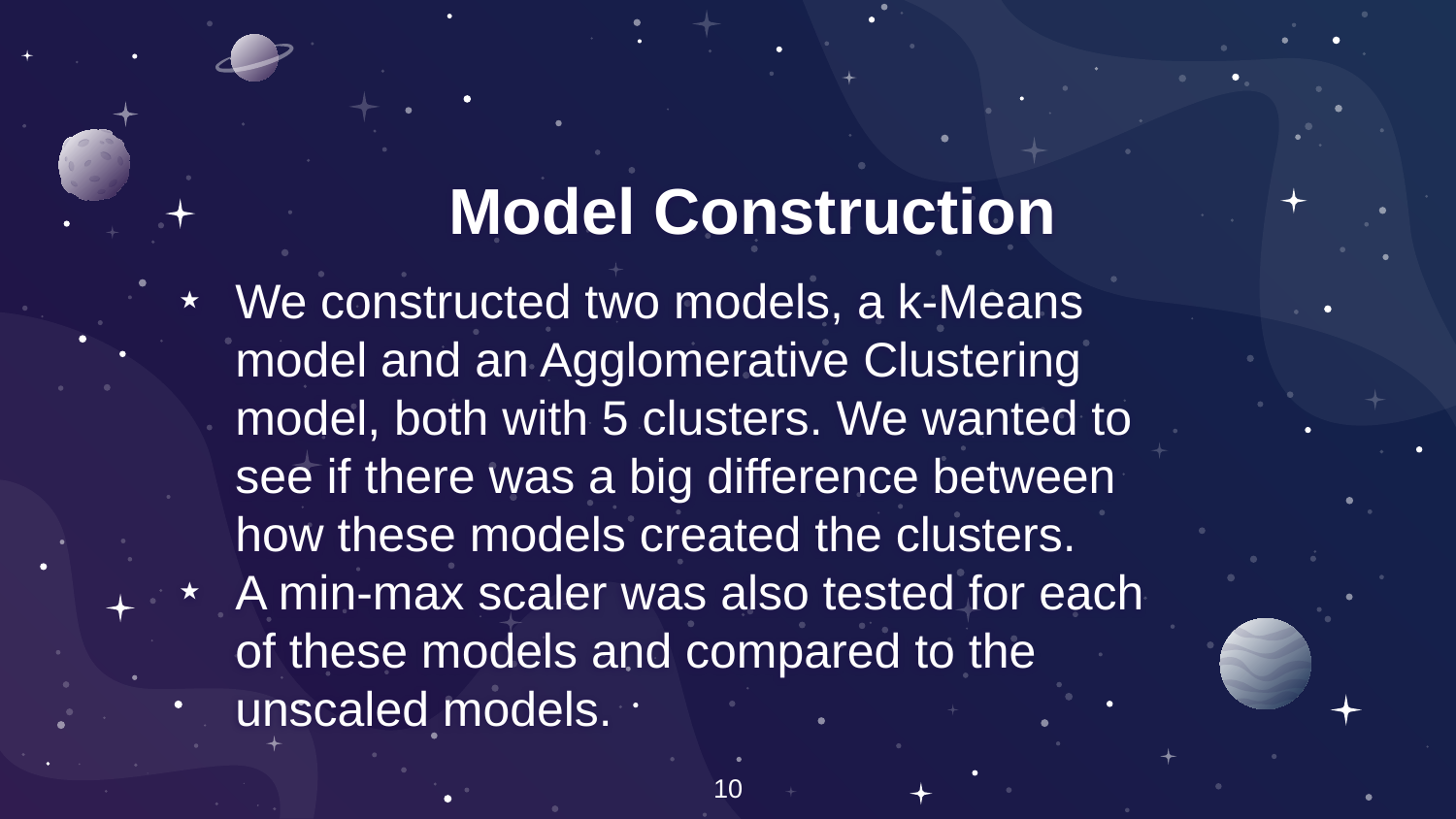

# Model Construction
We constructed two models, a k-Means model and an Agglomerative Clustering model, both with 5 clusters. We wanted to see if there was a big difference between how these models created the clusters.
A min-max scaler was also tested for each of these models and compared to the unscaled models.

10